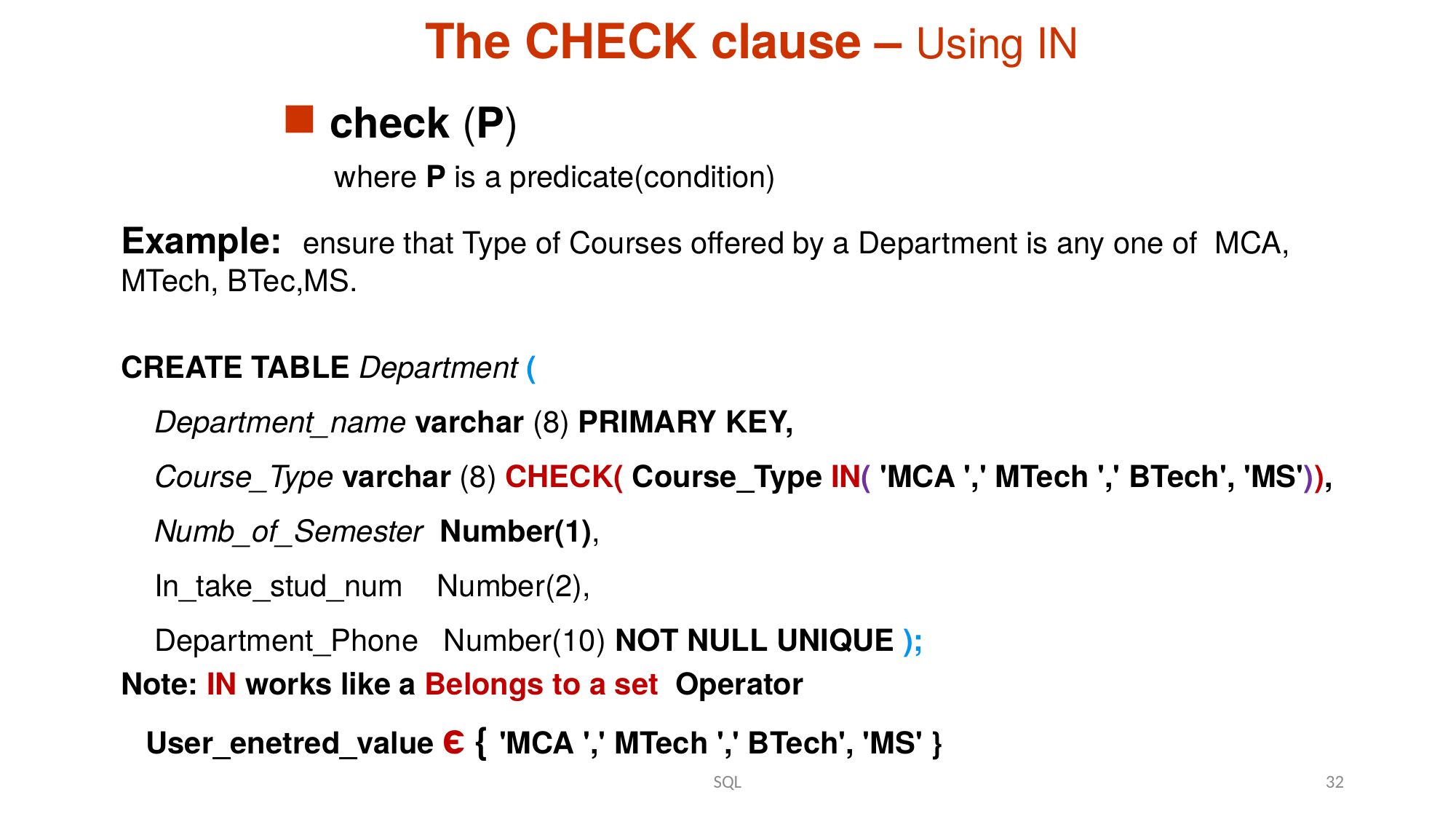

The CHECK clause – Using IN
check (P)
      where P is a predicate(condition)
Example:  ensure that Type of Courses offered by a Department is any one of  MCA, MTech, BTec,MS.

CREATE TABLE Department (
    Department_name varchar (8) PRIMARY KEY,
    Course_Type varchar (8) CHECK( Course_Type IN( 'MCA ',' MTech ',' BTech', 'MS')),
    Numb_of_Semester  Number(1),
    In_take_stud_num    Number(2),
    Department_Phone   Number(10) NOT NULL UNIQUE );
Note: IN works like a Belongs to a set  Operator
   User_enetred_value ϵ { 'MCA ',' MTech ',' BTech', 'MS' }

SQL
32